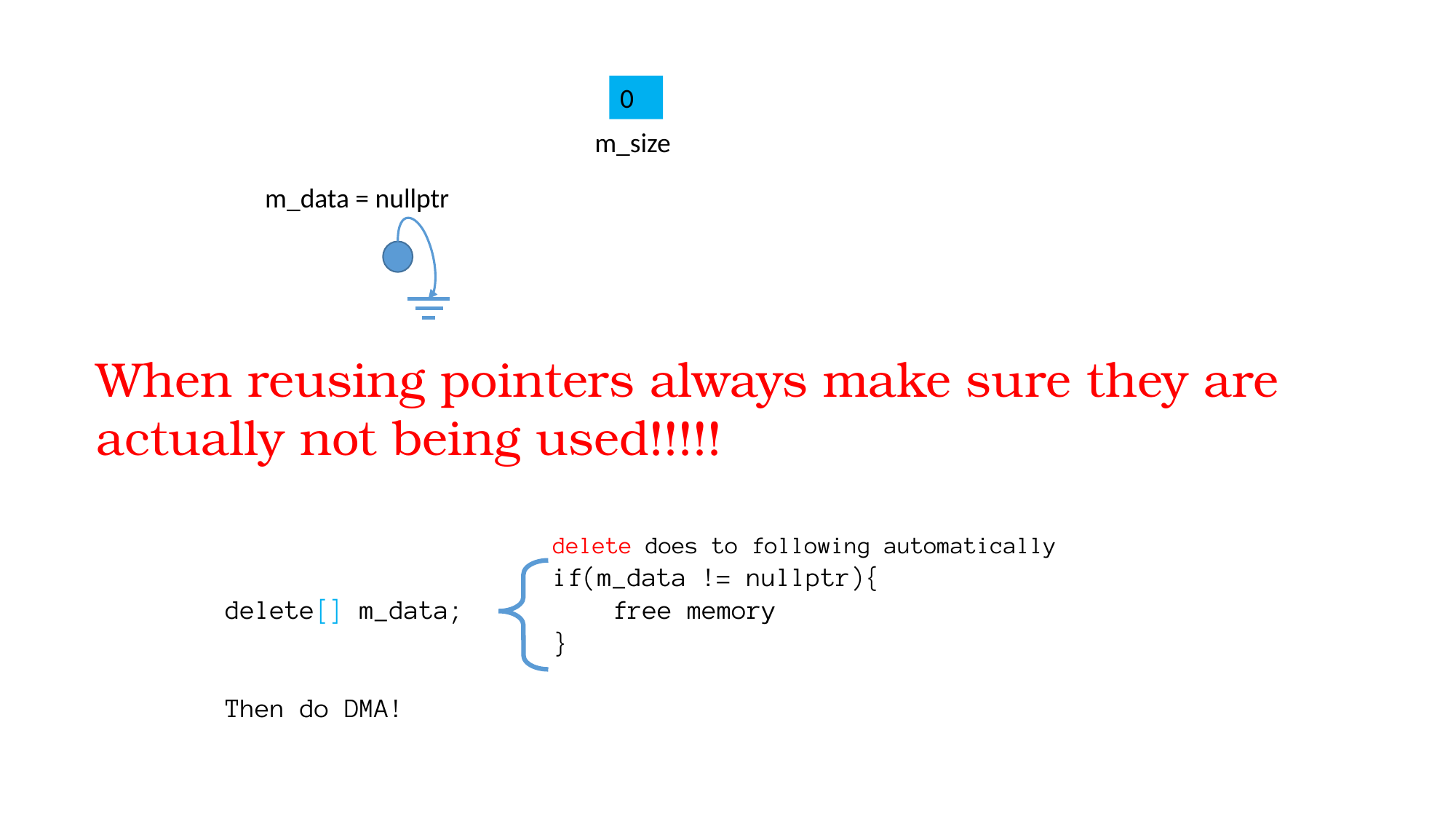

0
m_size
m_data = nullptr

When reusing pointers always make sure they are
actually not being used!!!!!
			delete does to following automatically
			if(m_data != nullptr){
delete[] m_data;          free memory
                      }
Then do DMA!